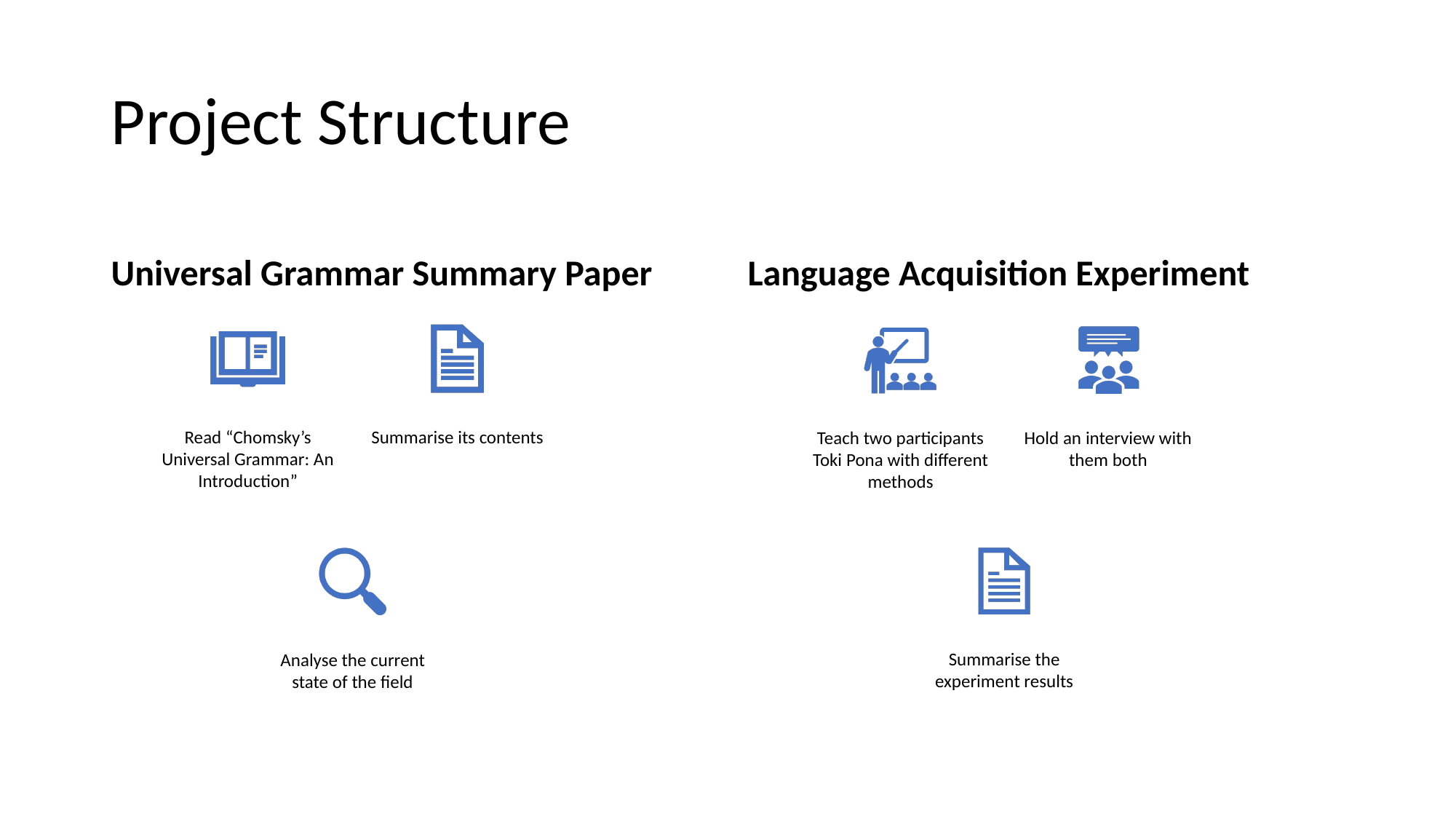

# Project Structure
Universal Grammar Summary Paper
Language Acquisition Experiment
Read “Chomsky’s Universal Grammar: An Introduction”
Summarise its contents
Analyse the current state of the field
Teach two participants Toki Pona with different methods
Hold an interview with them both
Summarise the experiment results